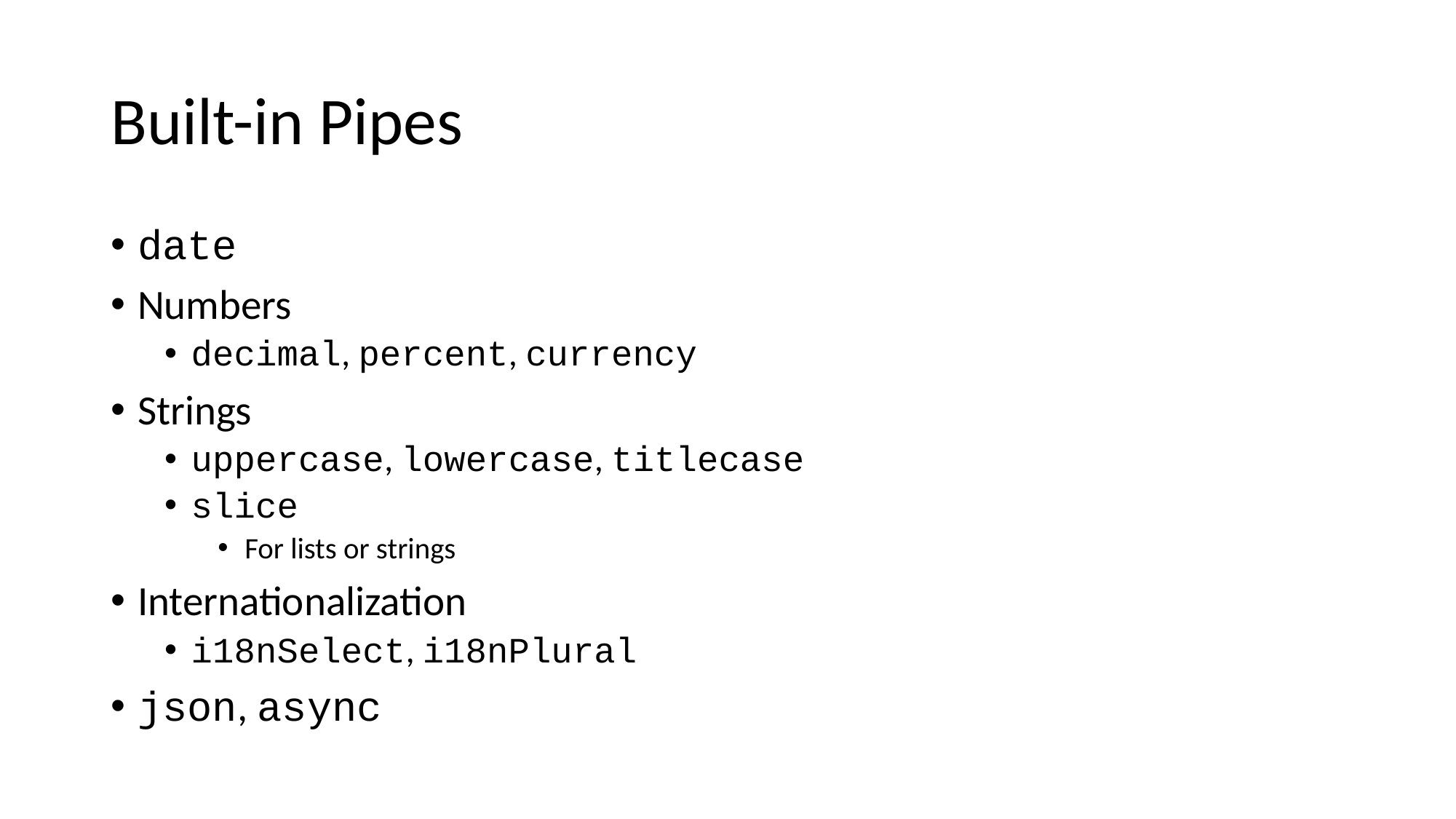

# Built-in Pipes
date
Numbers
decimal, percent, currency
Strings
uppercase, lowercase, titlecase
slice
For lists or strings
Internationalization
i18nSelect, i18nPlural
json, async